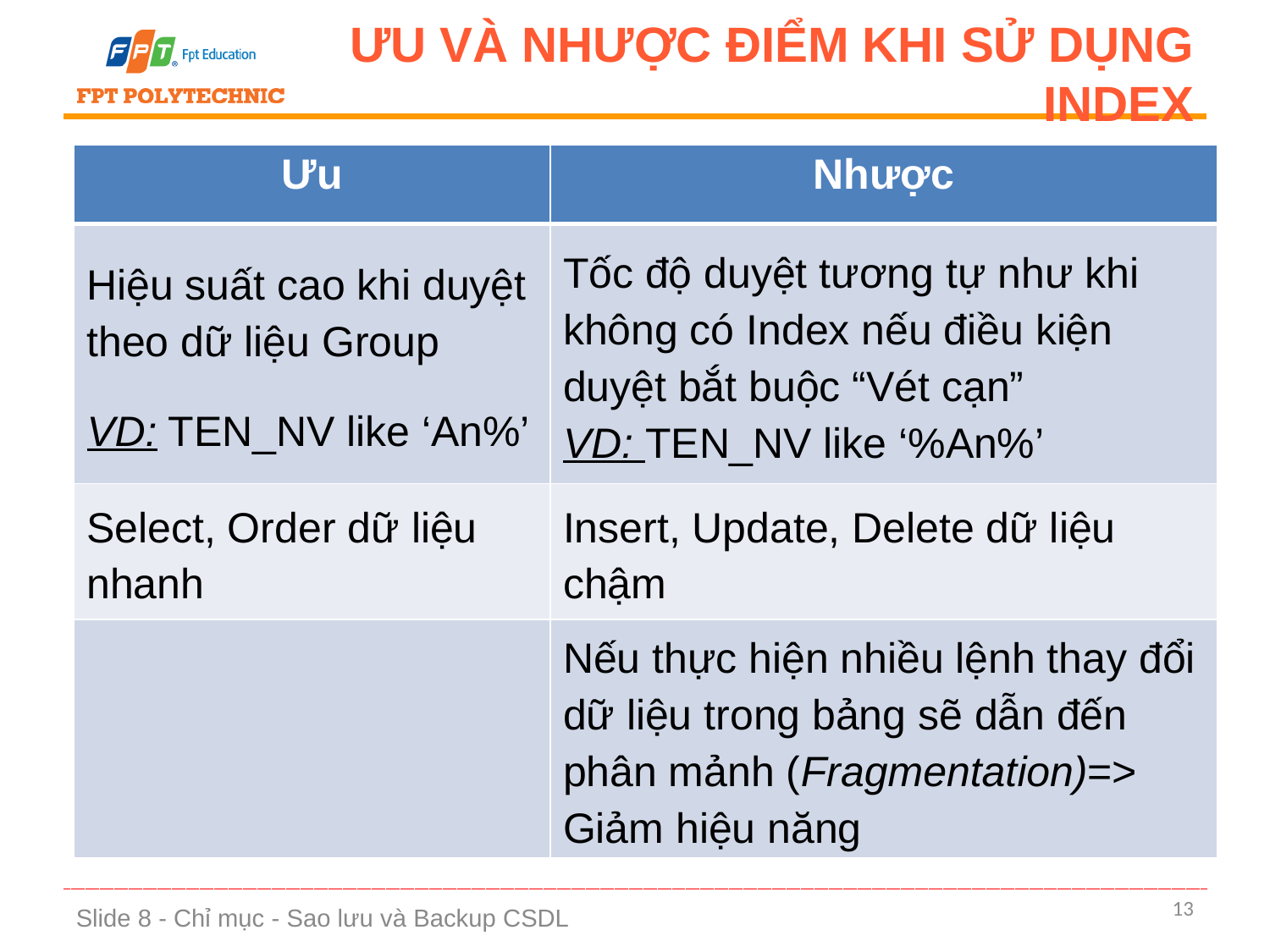

# Ưu và nhược điểm khi sử dụng index
| Ưu | Nhược |
| --- | --- |
| Hiệu suất cao khi duyệt theo dữ liệu Group VD: TEN\_NV like ‘An%’ | Tốc độ duyệt tương tự như khi không có Index nếu điều kiện duyệt bắt buộc “Vét cạn” VD: TEN\_NV like ‘%An%’ |
| Select, Order dữ liệu nhanh | Insert, Update, Delete dữ liệu chậm |
|  | Nếu thực hiện nhiều lệnh thay đổi dữ liệu trong bảng sẽ dẫn đến phân mảnh (Fragmentation)=> Giảm hiệu năng |
13